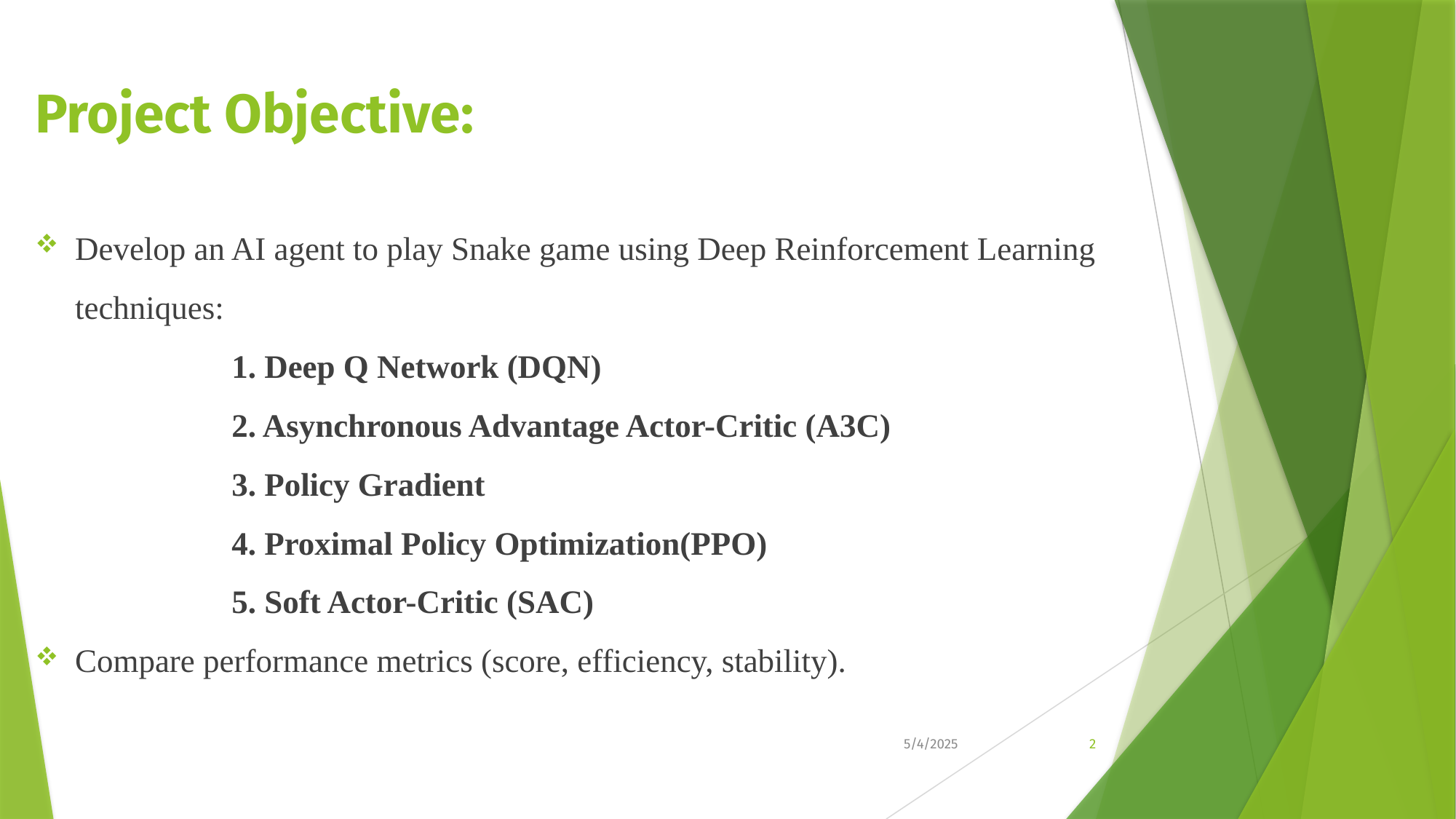

# Project Objective:
Develop an AI agent to play Snake game using Deep Reinforcement Learning techniques:
                     1. Deep Q Network (DQN)
                     2. Asynchronous Advantage Actor-Critic (A3C)
                     3. Policy Gradient
                     4. Proximal Policy Optimization(PPO)
                     5. Soft Actor-Critic (SAC)
Compare performance metrics (score, efficiency, stability).

5/4/2025
2